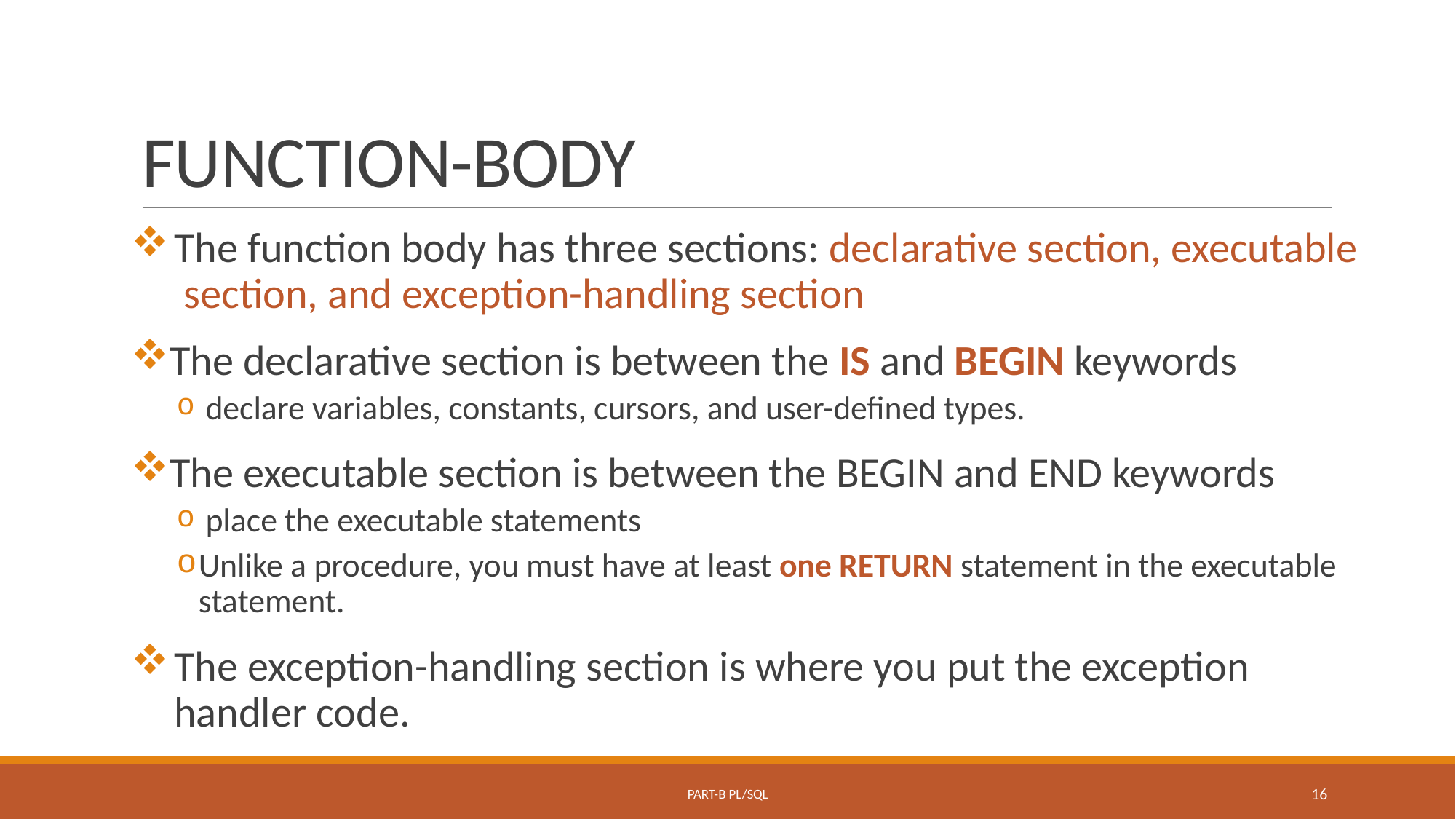

# FUNCTION-BODY
The function body has three sections: declarative section, executable   section, and exception-handling section
The declarative section is between the IS and BEGIN keywords
 declare variables, constants, cursors, and user-defined types.
The executable section is between the BEGIN and END keywords
 place the executable statements
Unlike a procedure, you must have at least one RETURN statement in the executable statement.
The exception-handling section is where you put the exception handler code.
Part-B PL/SQL
16